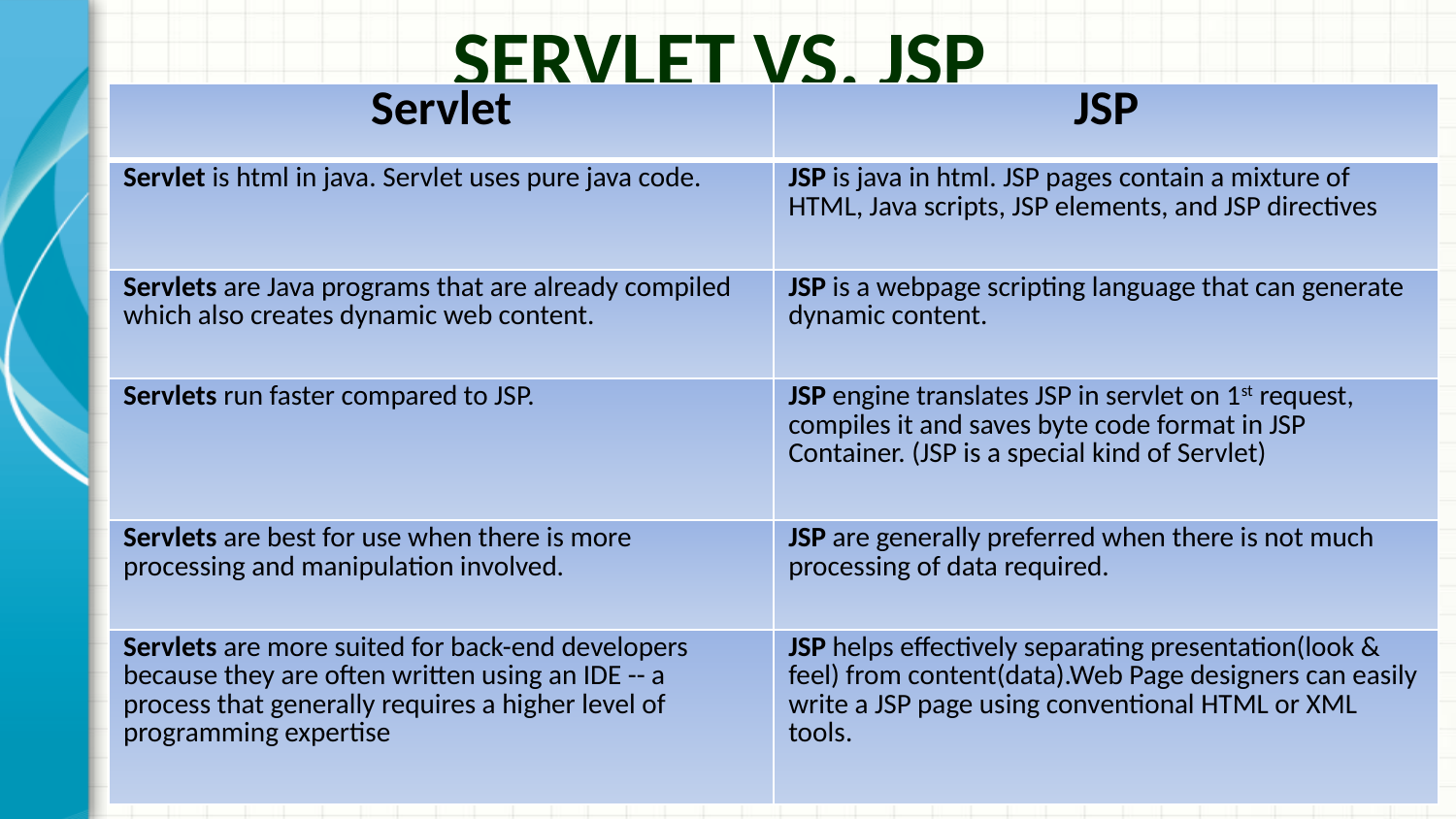

Servlet vs. JSP
| Servlet | JSP |
| --- | --- |
| Servlet is html in java. Servlet uses pure java code. | JSP is java in html. JSP pages contain a mixture of HTML, Java scripts, JSP elements, and JSP directives |
| Servlets are Java programs that are already compiled which also creates dynamic web content. | JSP is a webpage scripting language that can generate dynamic content. |
| Servlets run faster compared to JSP. | JSP engine translates JSP in servlet on 1st request, compiles it and saves byte code format in JSP Container. (JSP is a special kind of Servlet) |
| Servlets are best for use when there is more processing and manipulation involved. | JSP are generally preferred when there is not much processing of data required. |
| Servlets are more suited for back-end developers because they are often written using an IDE -- a process that generally requires a higher level of programming expertise | JSP helps effectively separating presentation(look & feel) from content(data).Web Page designers can easily write a JSP page using conventional HTML or XML tools. |